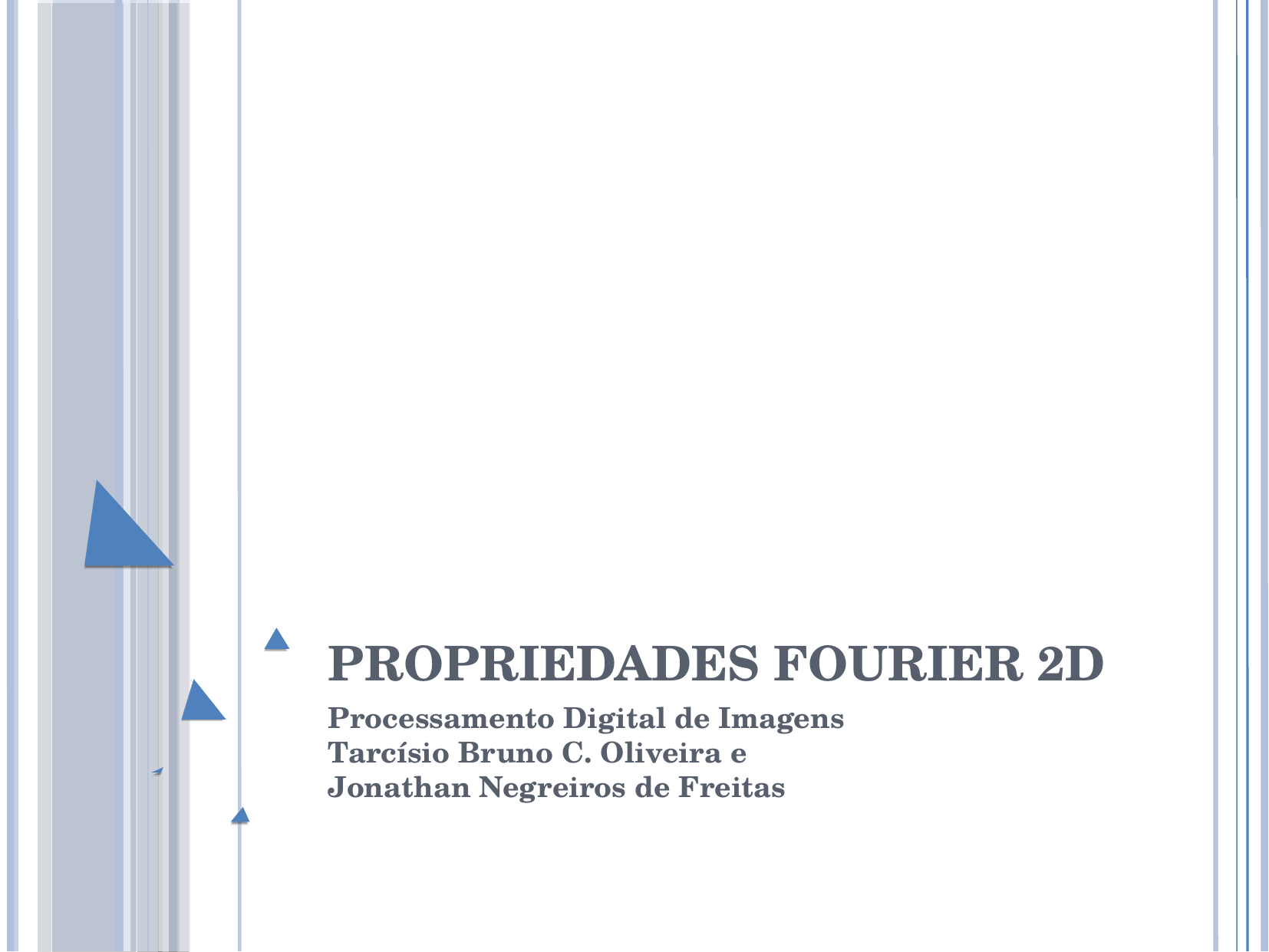

PROPRIEDADES FOURIER 2D
Processamento Digital de Imagens
Tarcísio Bruno C. Oliveira e
Jonathan Negreiros de Freitas